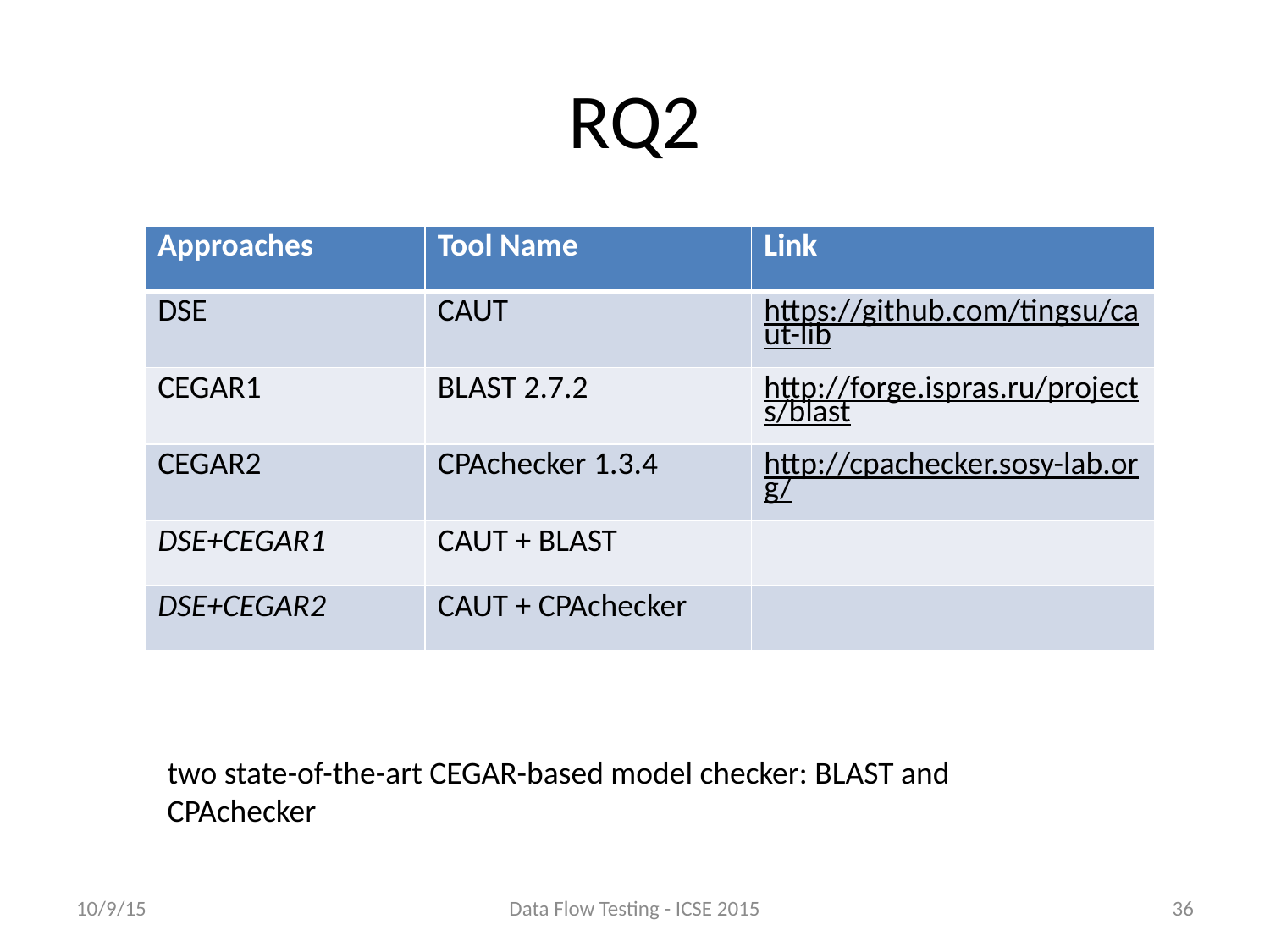

# RQ2

| Approaches | Tool Name | Link |
| --- | --- | --- |
| DSE | CAUT | https://github.com/tingsu/caut-lib |
| CEGAR1 | BLAST 2.7.2 | http://forge.ispras.ru/projects/blast |
| CEGAR2 | CPAchecker 1.3.4 | http://cpachecker.sosy-lab.org/ |
| DSE+CEGAR1 | CAUT + BLAST |  |
| DSE+CEGAR2 | CAUT + CPAchecker |  |
two state-of-the-art CEGAR-based model checker: BLAST and CPAchecker
10/9/15
Data Flow Testing - ICSE 2015
36